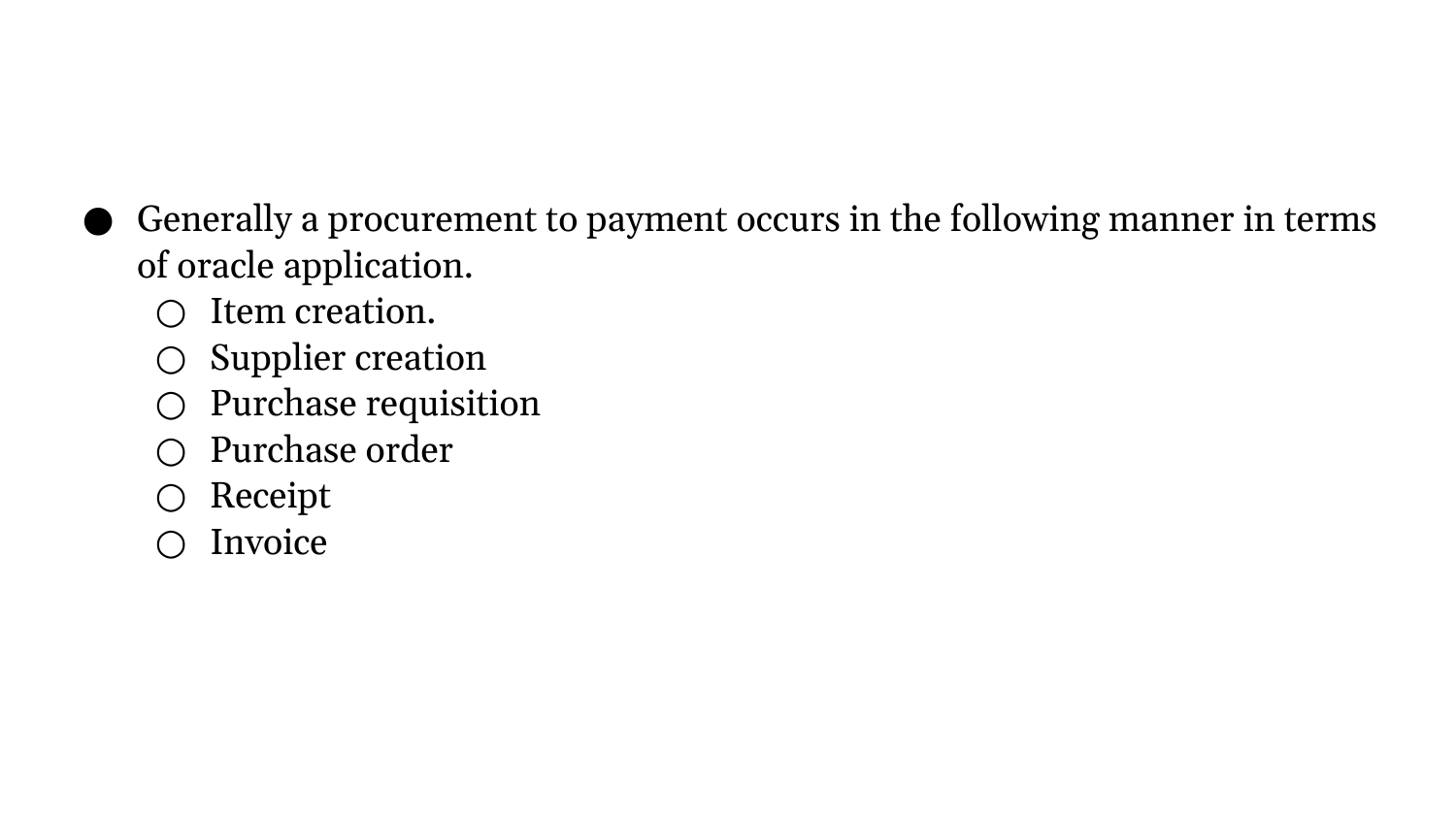

Generally a procurement to payment occurs in the following manner in terms of oracle application.
Item creation.
Supplier creation
Purchase requisition
Purchase order
Receipt
Invoice